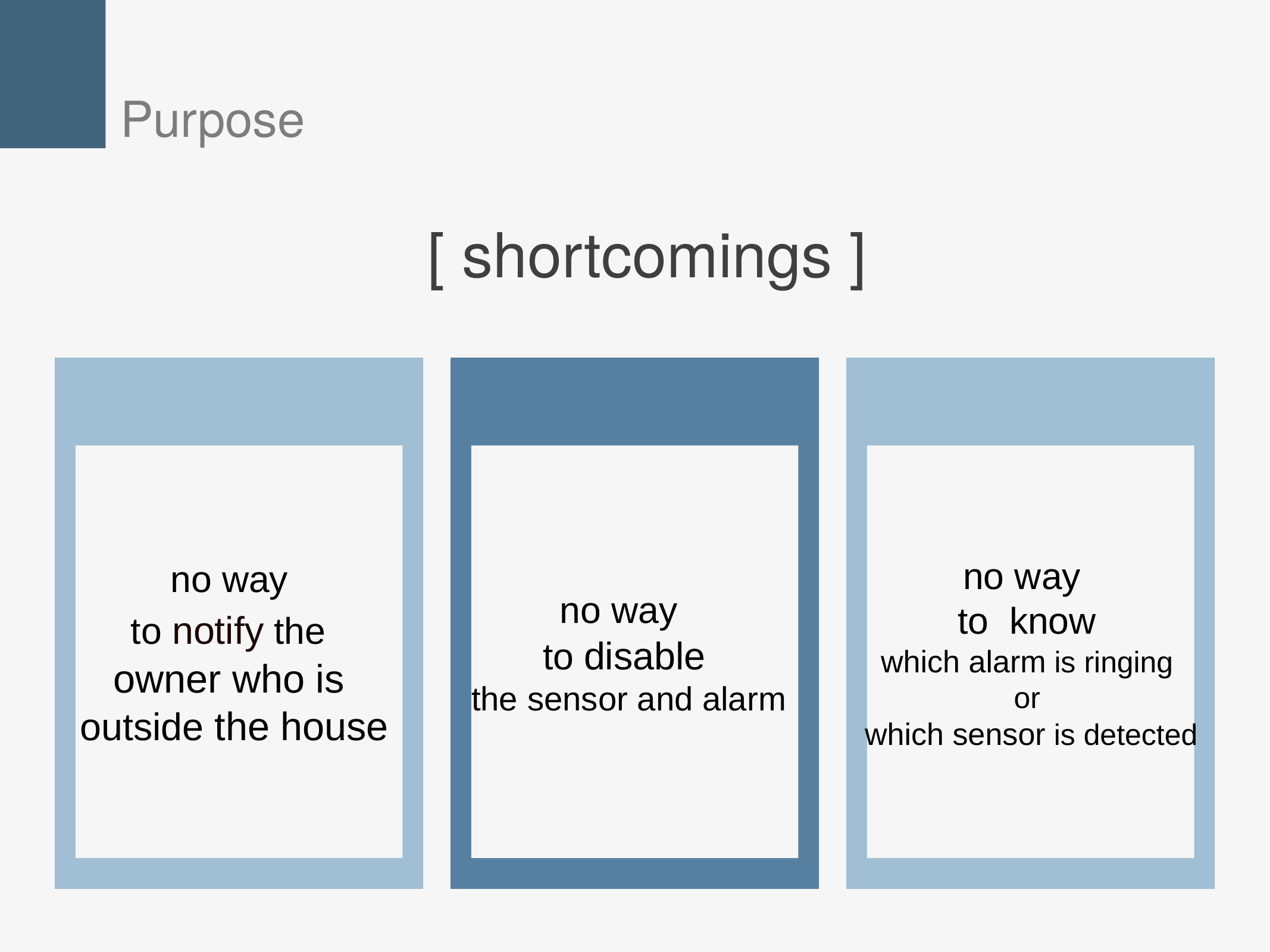

Purpose
[ shortcomings ]

no way
to  know
 which alarm is ringing
or
 which sensor is detected
no way
to notify the
owner who is
outside the house
no way
to disable
 the sensor and alarm